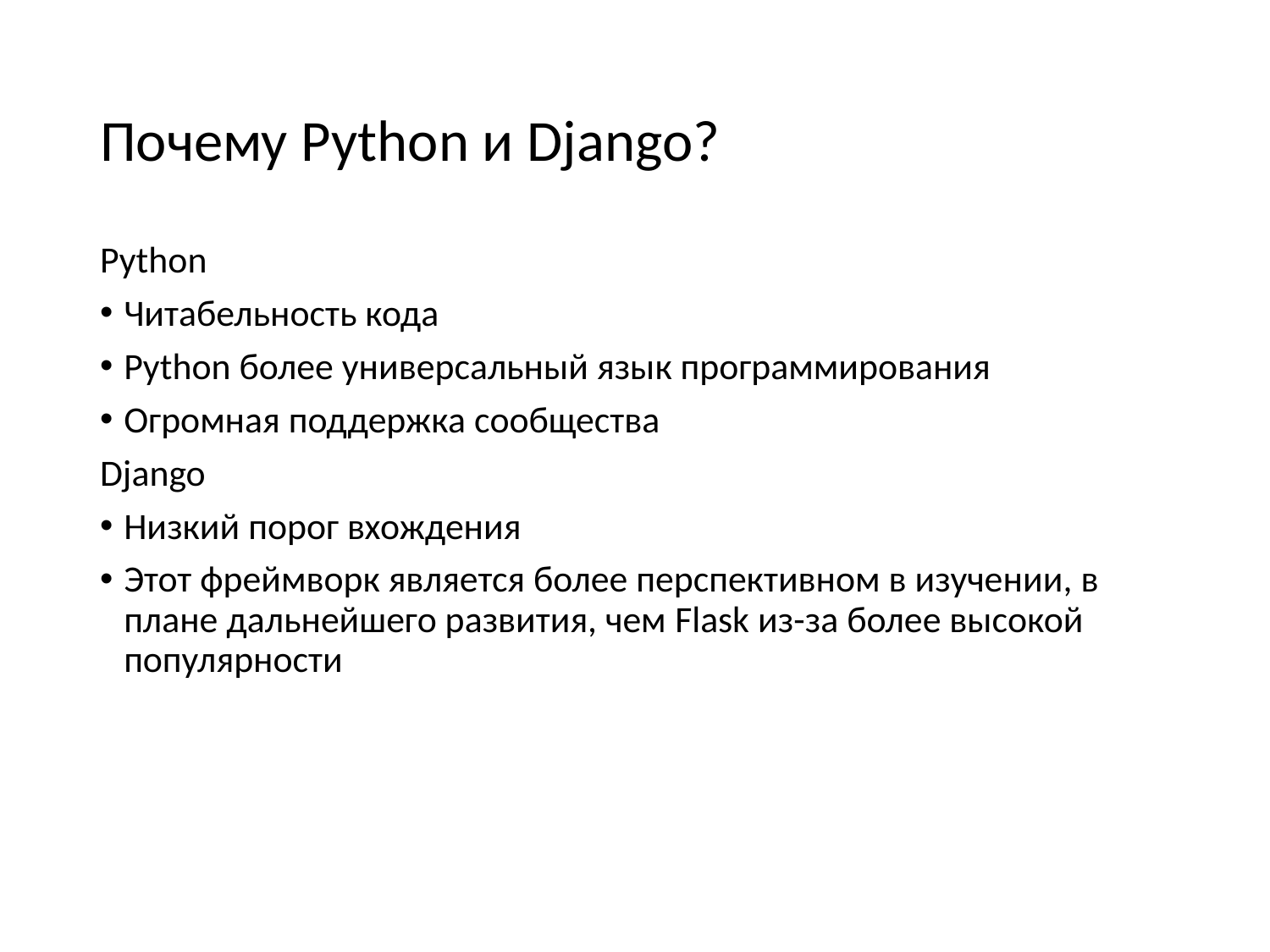

# Почему Python и Django?
Python
Читабельность кода
Python более универсальный язык программирования
Огромная поддержка сообщества
Django
Низкий порог вхождения
Этот фреймворк является более перспективном в изучении, в плане дальнейшего развития, чем Flask из-за более высокой популярности